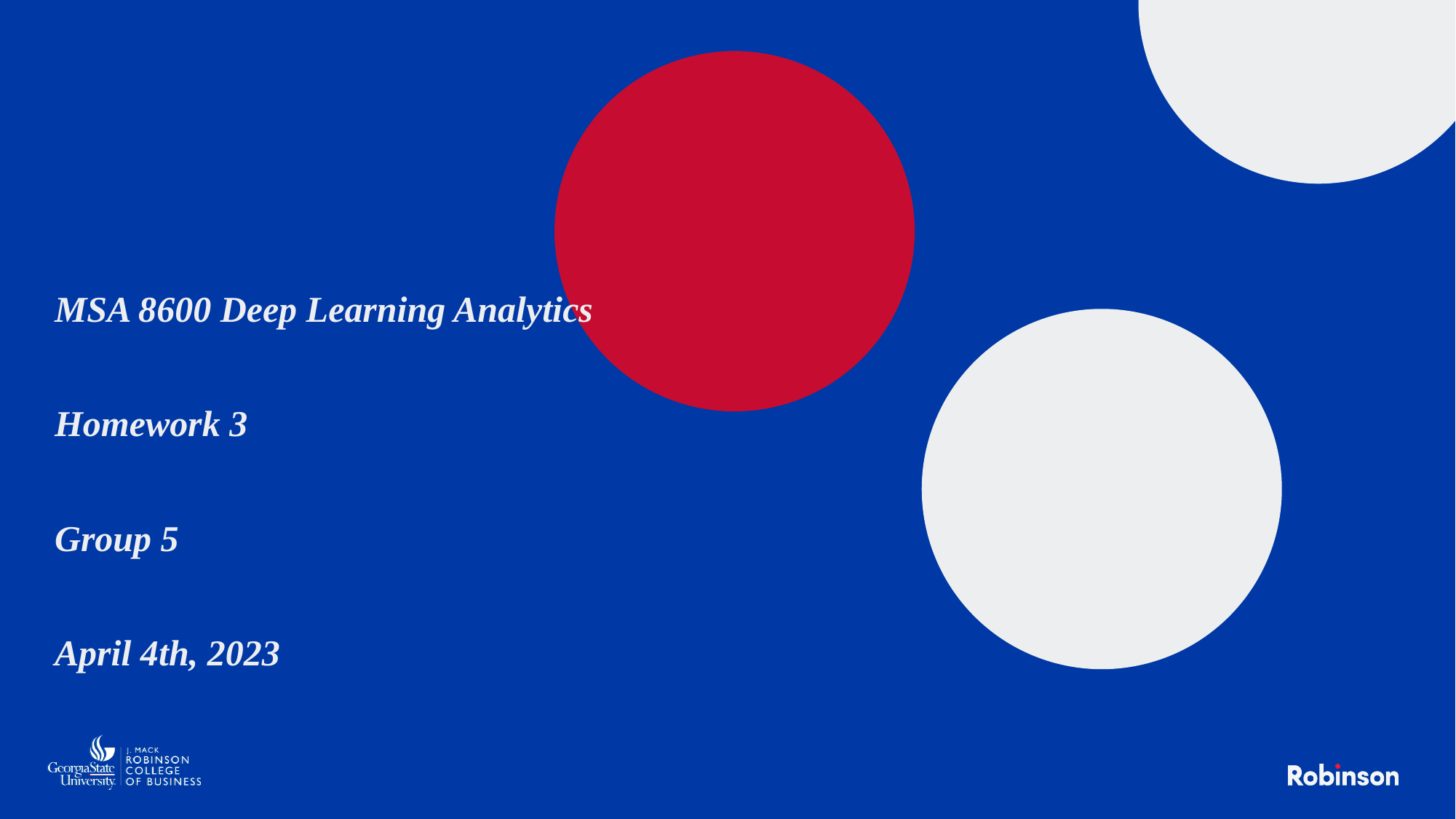

MSA 8600 Deep Learning Analytics
Homework 3
Group 5
April 4th, 2023